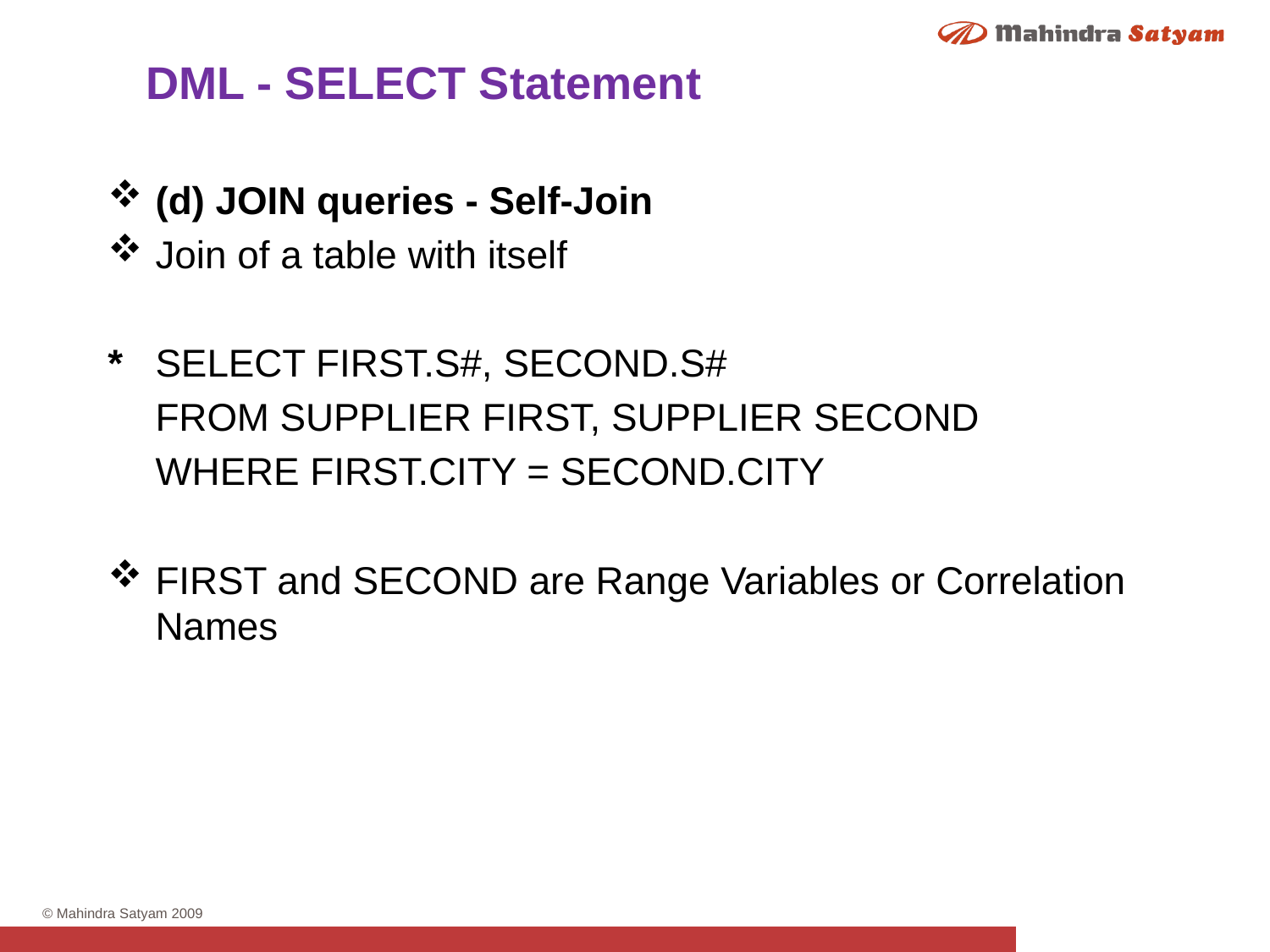

DML - SELECT Statement
(d) JOIN queries - Self-Join
Join of a table with itself

*	SELECT FIRST.S#, SECOND.S#
	FROM SUPPLIER FIRST, SUPPLIER SECOND
	WHERE FIRST.CITY = SECOND.CITY

FIRST and SECOND are Range Variables or Correlation Names